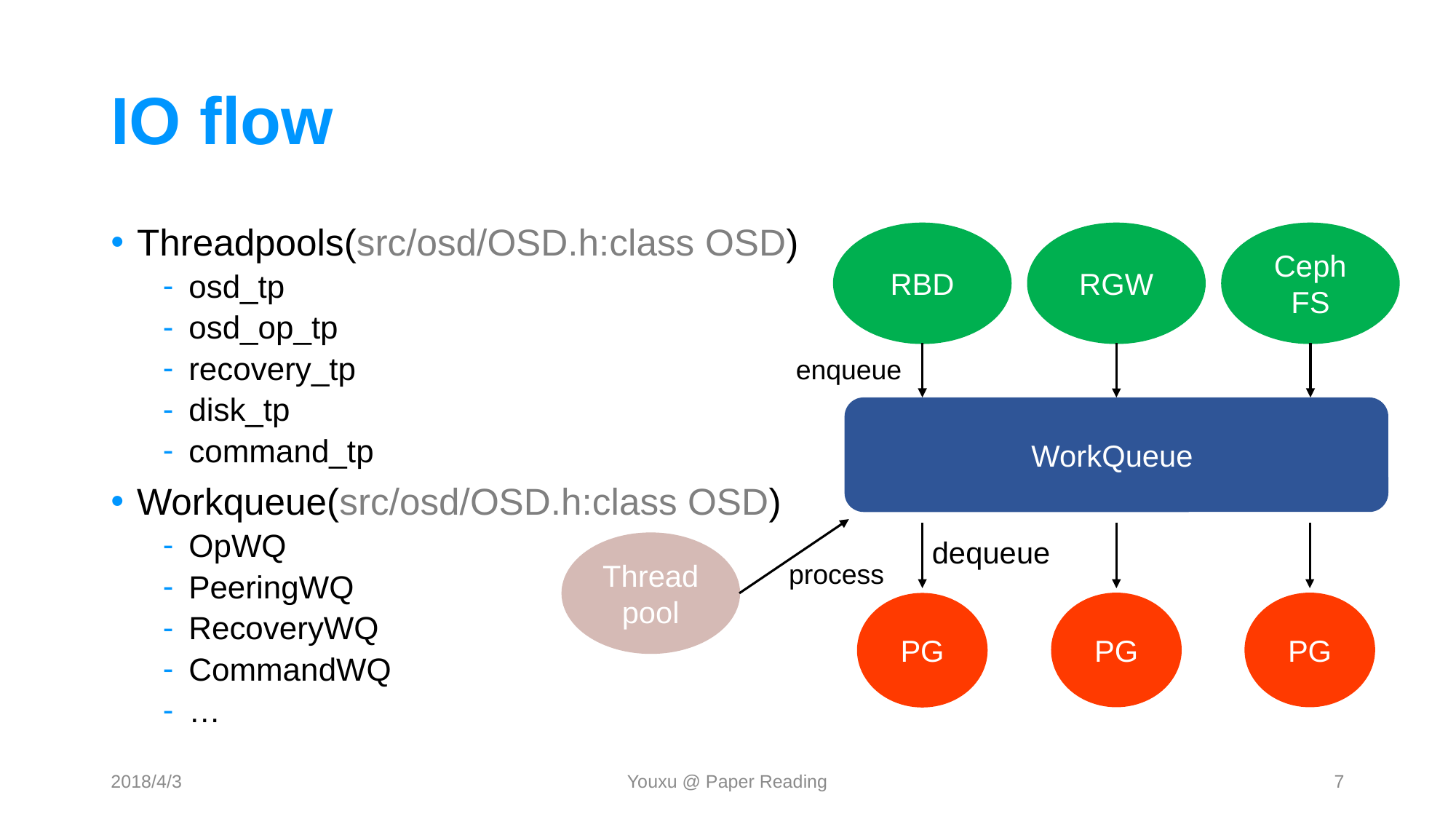

# IO flow
Threadpools(src/osd/OSD.h:class OSD)
osd_tp
osd_op_tp
recovery_tp
disk_tp
command_tp
Workqueue(src/osd/OSD.h:class OSD)
OpWQ
PeeringWQ
RecoveryWQ
CommandWQ
…

RGW
Ceph FS
RBD
enqueue
WorkQueue
dequeue
Thread
pool

process
PG
PG
PG
2018/4/3
Youxu @ Paper Reading
7